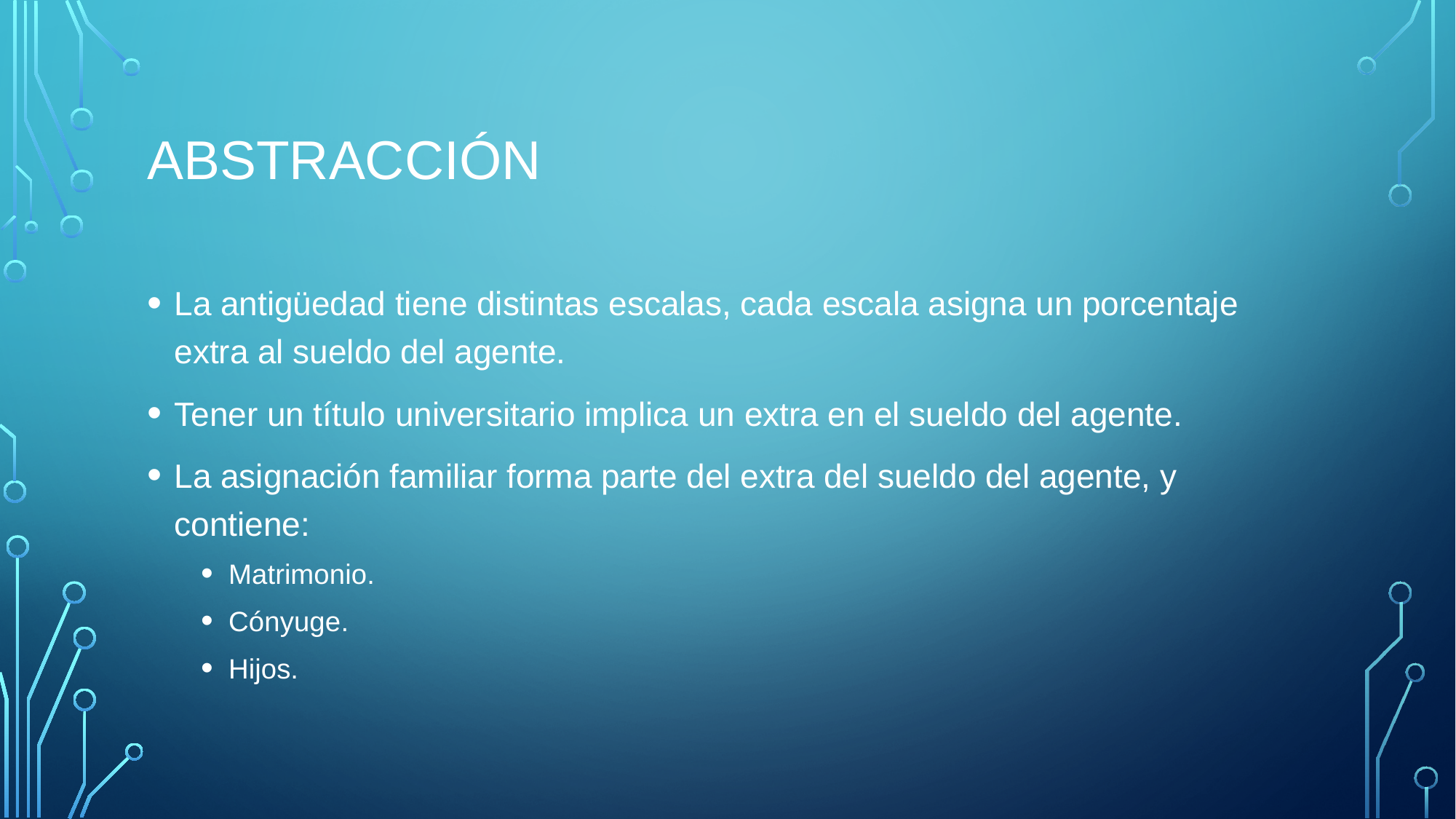

# abstracción
La antigüedad tiene distintas escalas, cada escala asigna un porcentaje extra al sueldo del agente.
Tener un título universitario implica un extra en el sueldo del agente.
La asignación familiar forma parte del extra del sueldo del agente, y contiene:
Matrimonio.
Cónyuge.
Hijos.